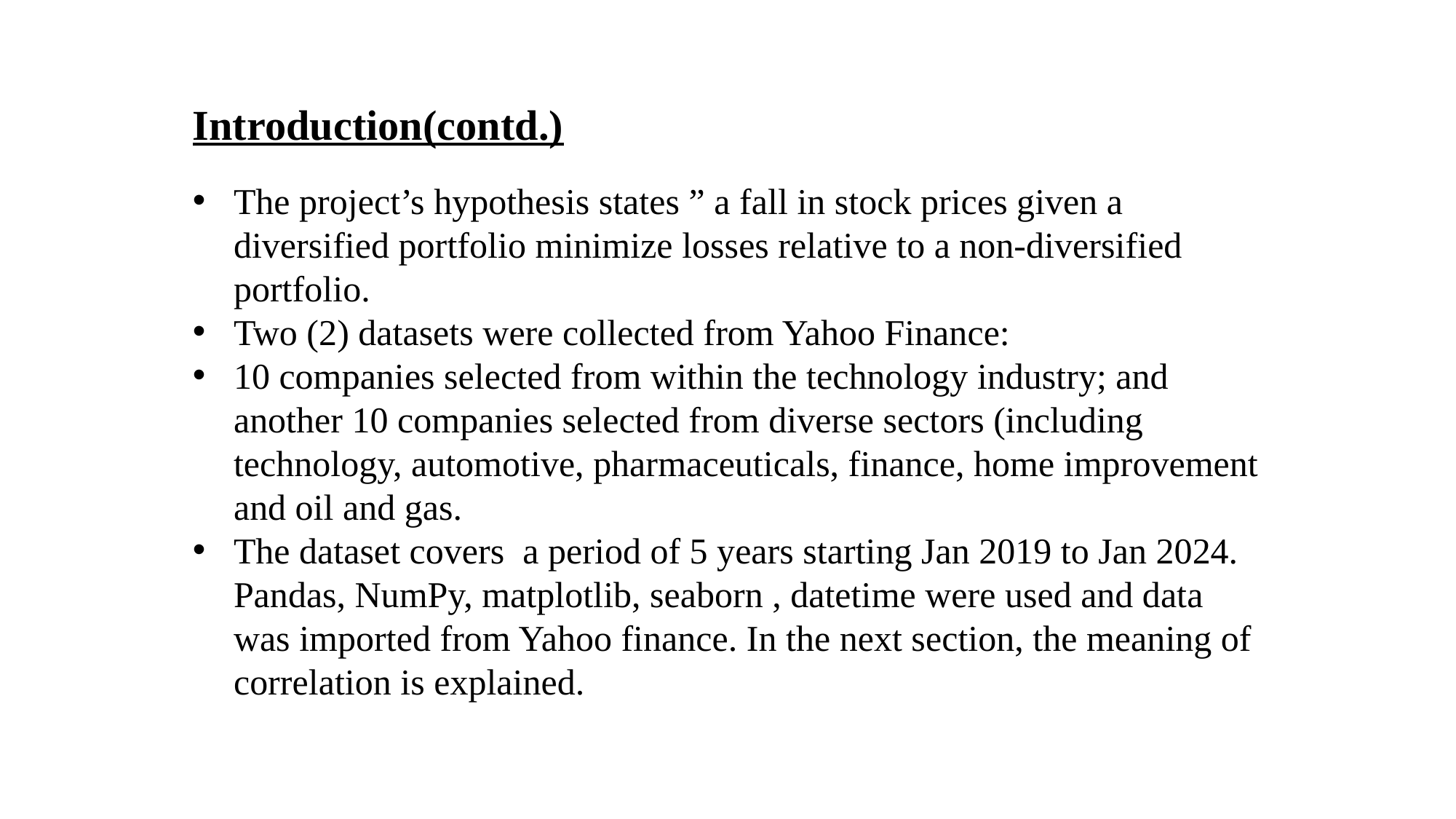

# Introduction(contd.)
The project’s hypothesis states ” a fall in stock prices given a diversified portfolio minimize losses relative to a non-diversified portfolio.
Two (2) datasets were collected from Yahoo Finance:
10 companies selected from within the technology industry; and another 10 companies selected from diverse sectors (including technology, automotive, pharmaceuticals, finance, home improvement and oil and gas.
The dataset covers  a period of 5 years starting Jan 2019 to Jan 2024.
Pandas, NumPy, matplotlib, seaborn , datetime were used and data was imported from Yahoo finance. In the next section, the meaning of correlation is explained.